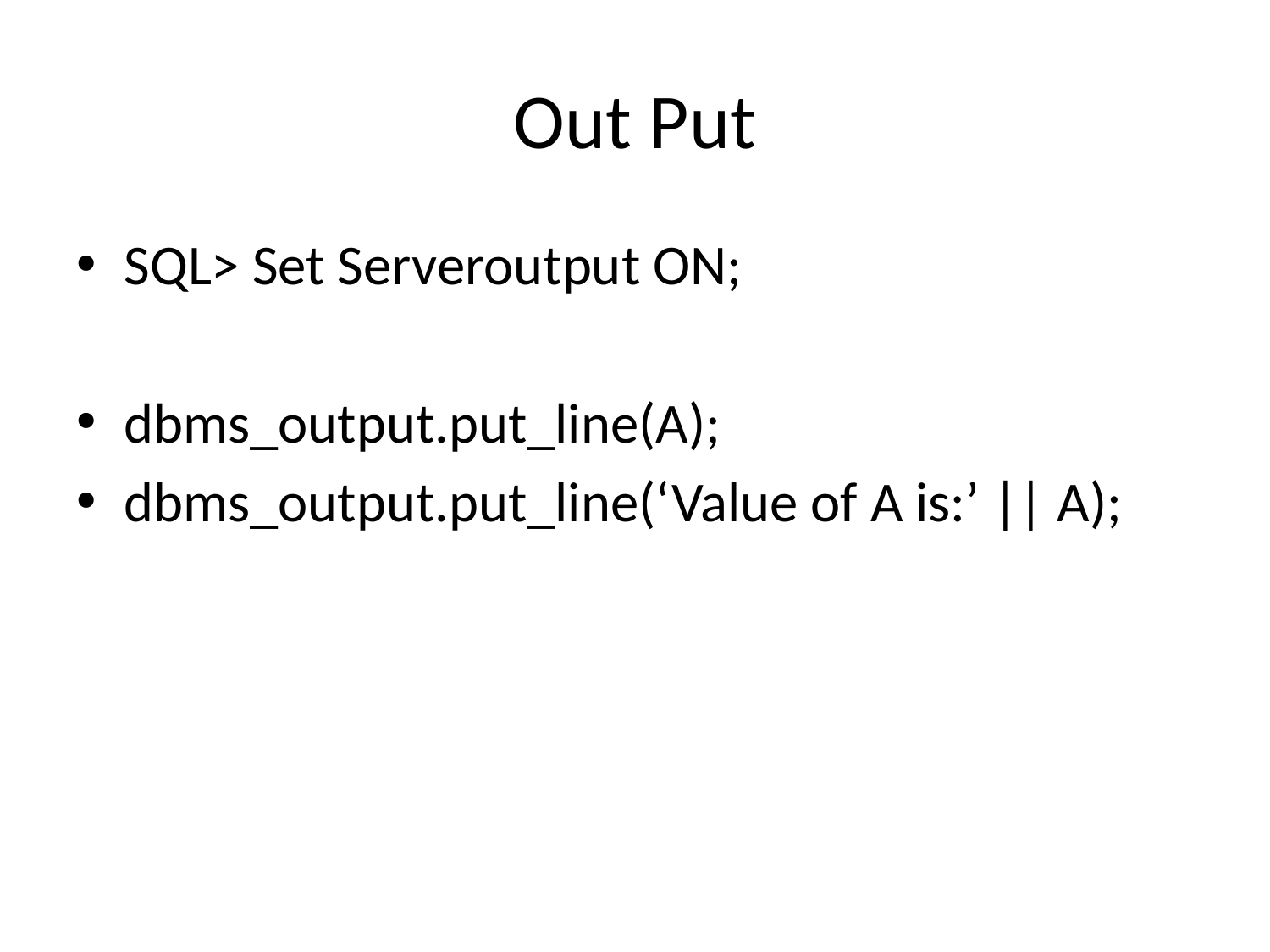

# Out Put
SQL> Set Serveroutput ON;

dbms_output.put_line(A);
dbms_output.put_line(‘Value of A is:’ || A);